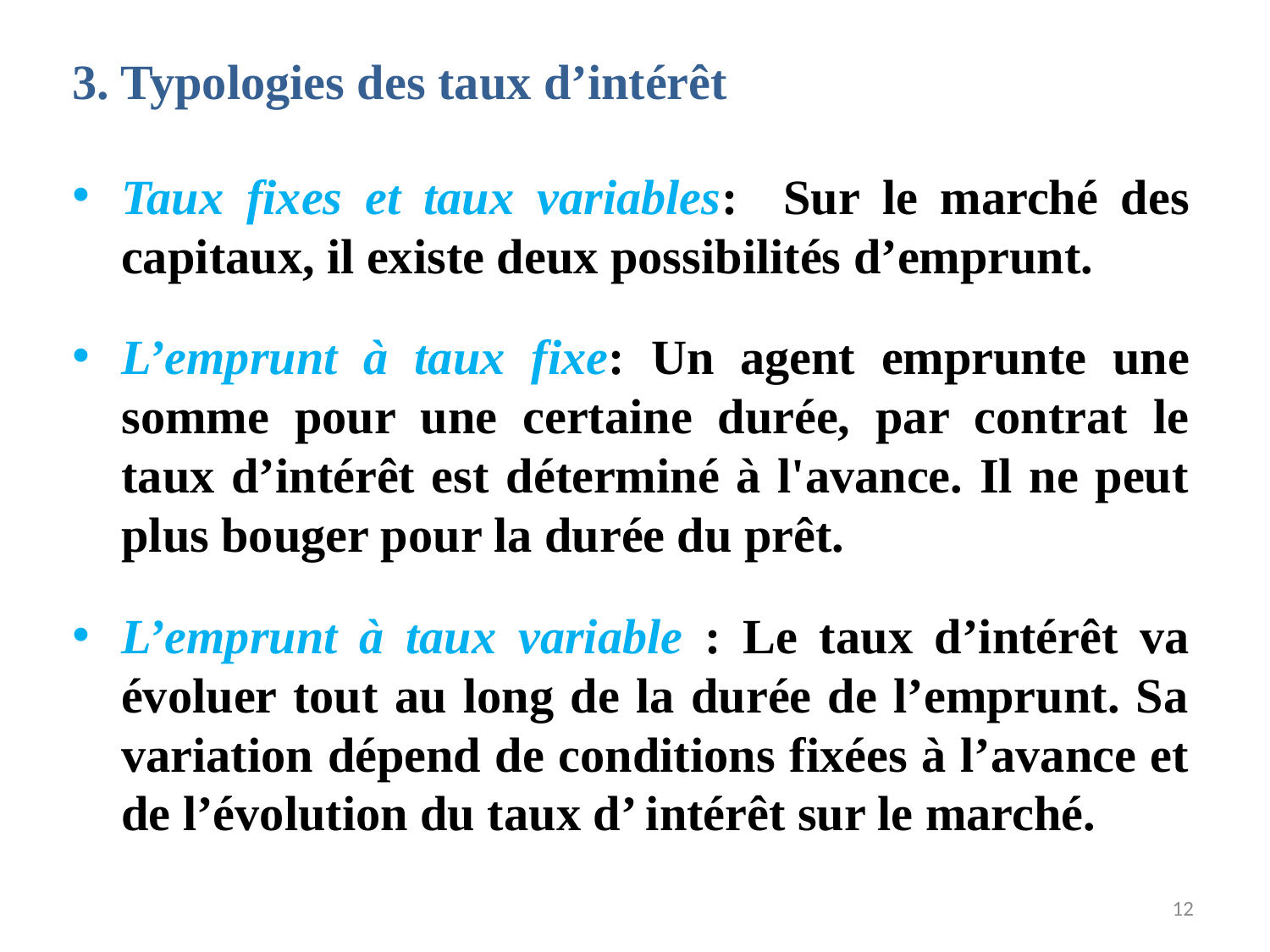

# 3. Typologies des taux d’intérêt
Taux fixes et taux variables:  Sur le marché des capitaux, il existe deux possibilités d’emprunt.
L’emprunt à taux fixe: Un agent emprunte une somme pour une certaine durée, par contrat le taux d’intérêt est déterminé à l'avance. Il ne peut plus bouger pour la durée du prêt.
L’emprunt à taux variable : Le taux d’intérêt va évoluer tout au long de la durée de l’emprunt. Sa variation dépend de conditions fixées à l’avance et de l’évolution du taux d’ intérêt sur le marché.
12